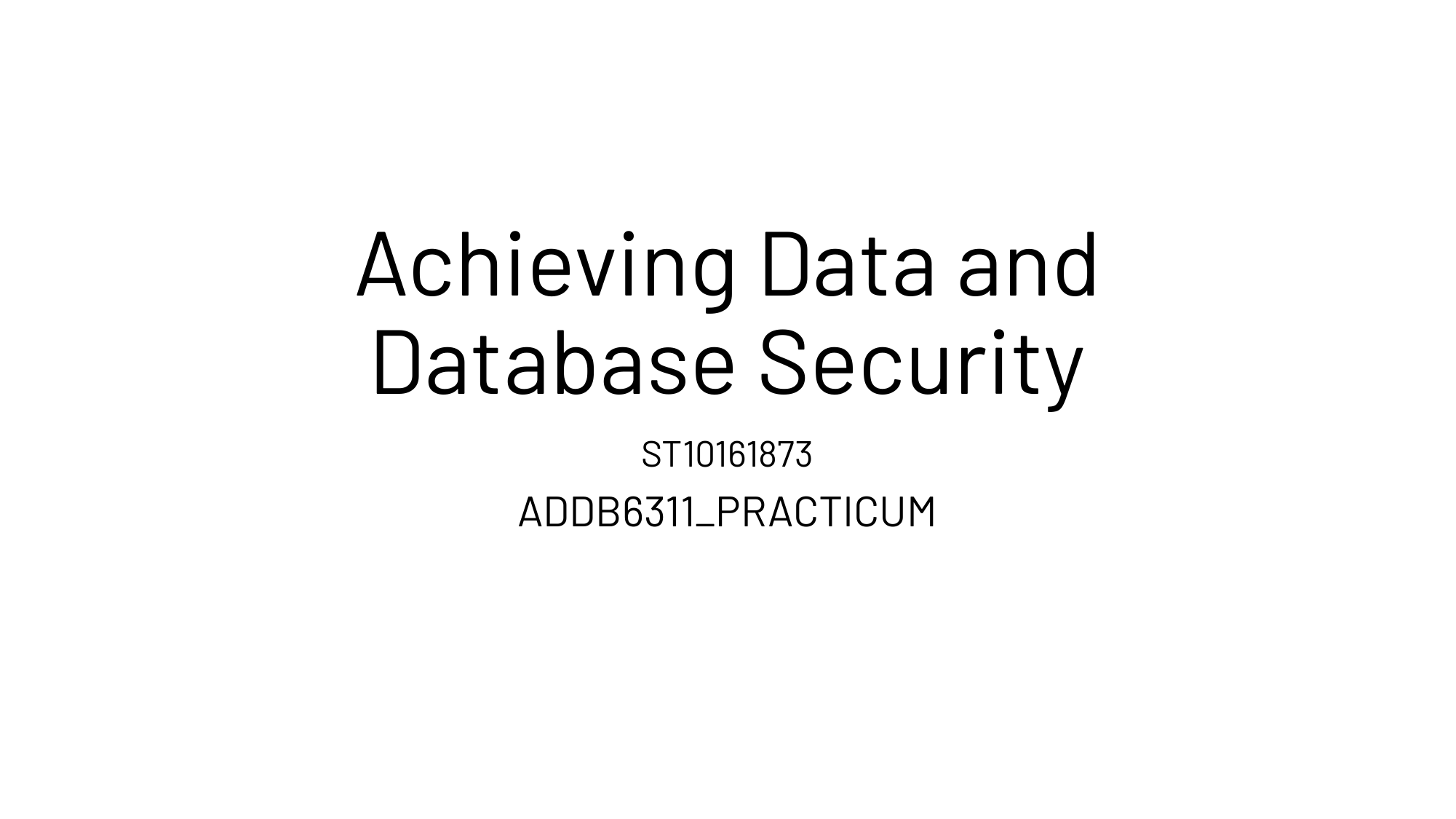

# Achieving Data and Database Security
ST10161873
ADDB6311_PRACTICUM